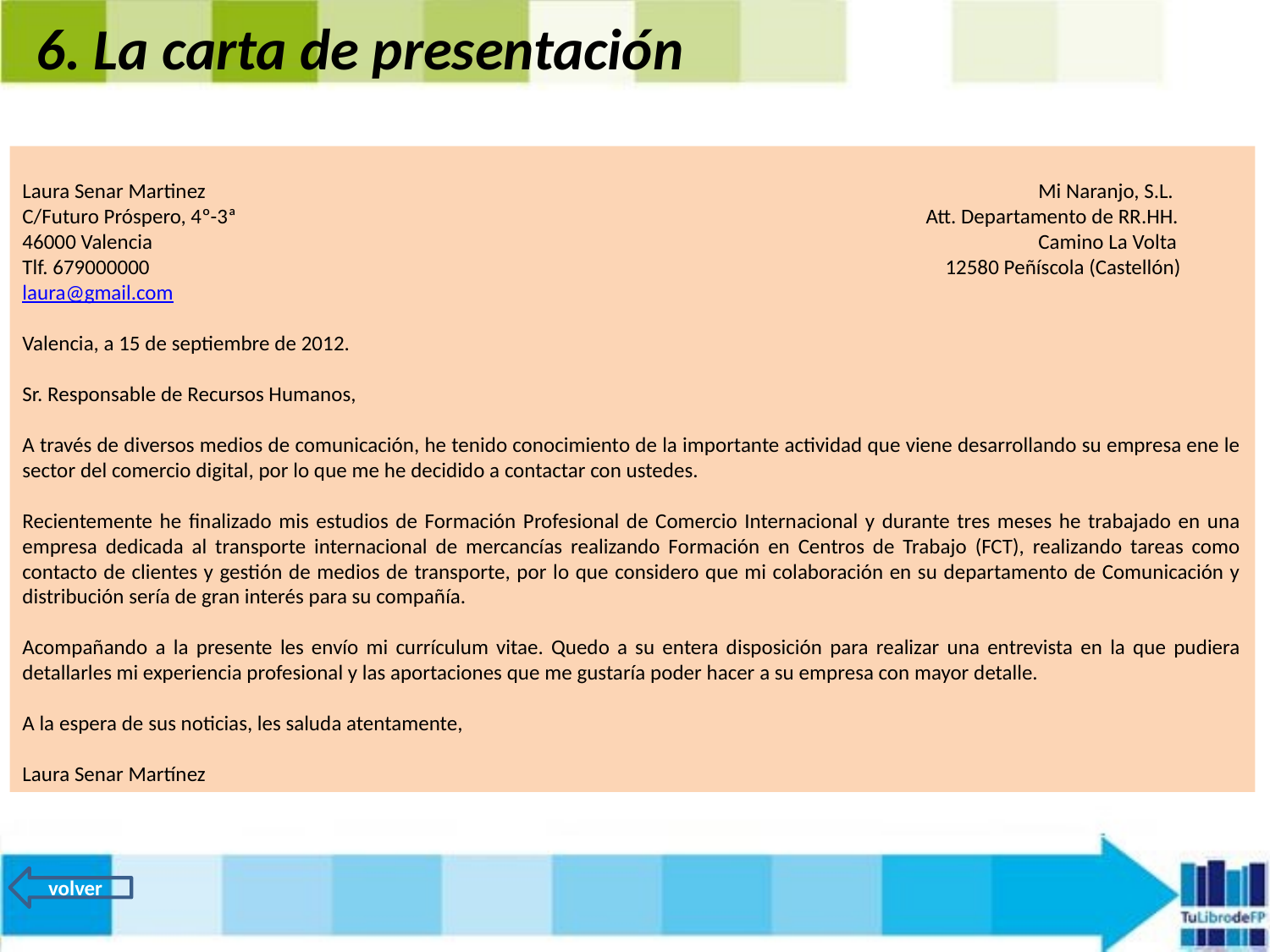

6. La carta de presentación
Laura Senar Martinez							Mi Naranjo, S.L.
C/Futuro Próspero, 4º-3ª						   Att. Departamento de RR.HH.
46000 Valencia							Camino La Volta
Tlf. 679000000						       12580 Peñíscola (Castellón)
laura@gmail.com

Valencia, a 15 de septiembre de 2012.

Sr. Responsable de Recursos Humanos,

A través de diversos medios de comunicación, he tenido conocimiento de la importante actividad que viene desarrollando su empresa ene le sector del comercio digital, por lo que me he decidido a contactar con ustedes.

Recientemente he finalizado mis estudios de Formación Profesional de Comercio Internacional y durante tres meses he trabajado en una empresa dedicada al transporte internacional de mercancías realizando Formación en Centros de Trabajo (FCT), realizando tareas como contacto de clientes y gestión de medios de transporte, por lo que considero que mi colaboración en su departamento de Comunicación y distribución sería de gran interés para su compañía.

Acompañando a la presente les envío mi currículum vitae. Quedo a su entera disposición para realizar una entrevista en la que pudiera detallarles mi experiencia profesional y las aportaciones que me gustaría poder hacer a su empresa con mayor detalle.

A la espera de sus noticias, les saluda atentamente,

Laura Senar Martínez
volver